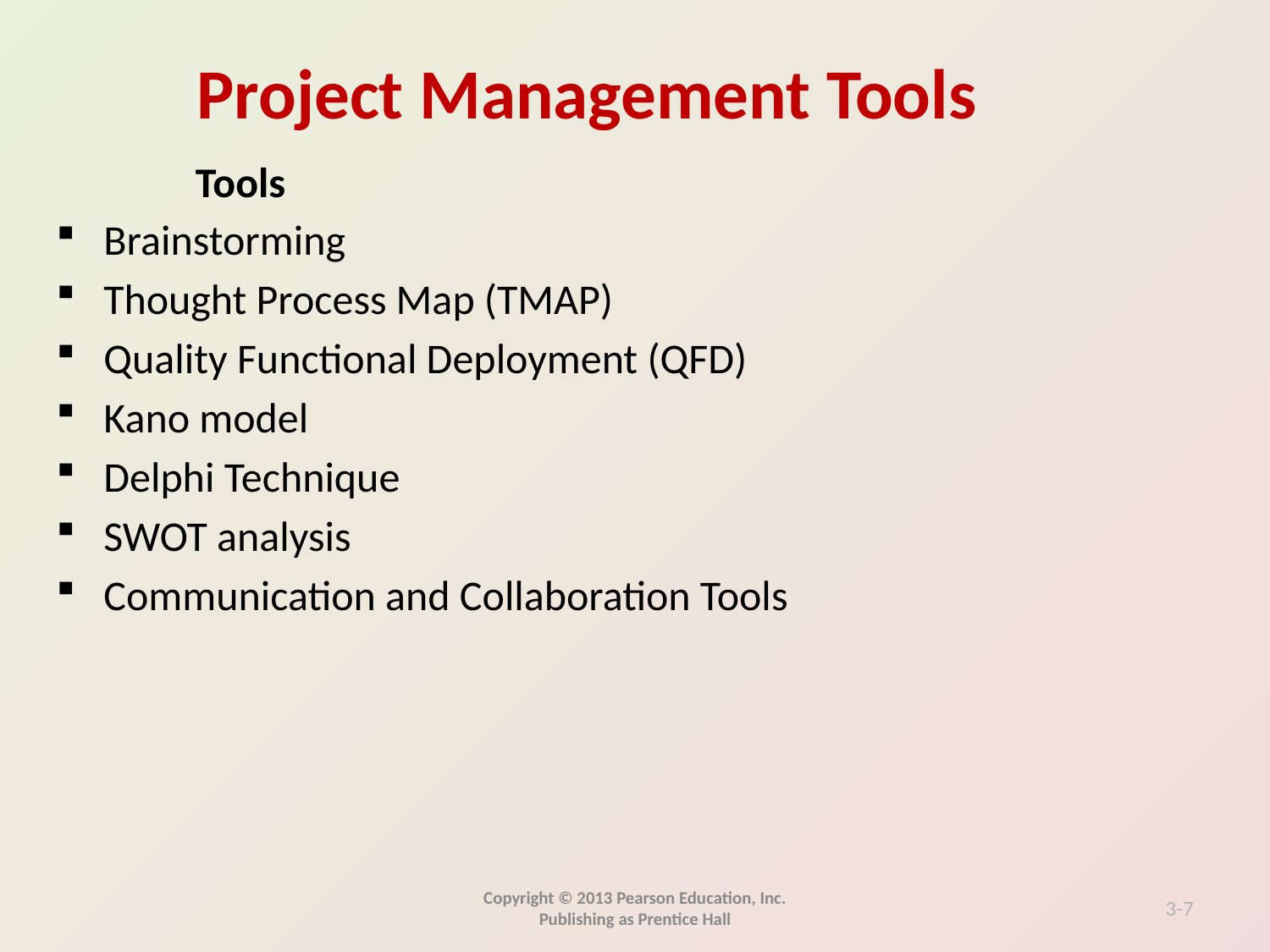

Tools
Brainstorming
Thought Process Map (TMAP)
Quality Functional Deployment (QFD)
Kano model
Delphi Technique
SWOT analysis
Communication and Collaboration Tools

Copyright © 2013 Pearson Education, Inc. Publishing as Prentice Hall
3-7